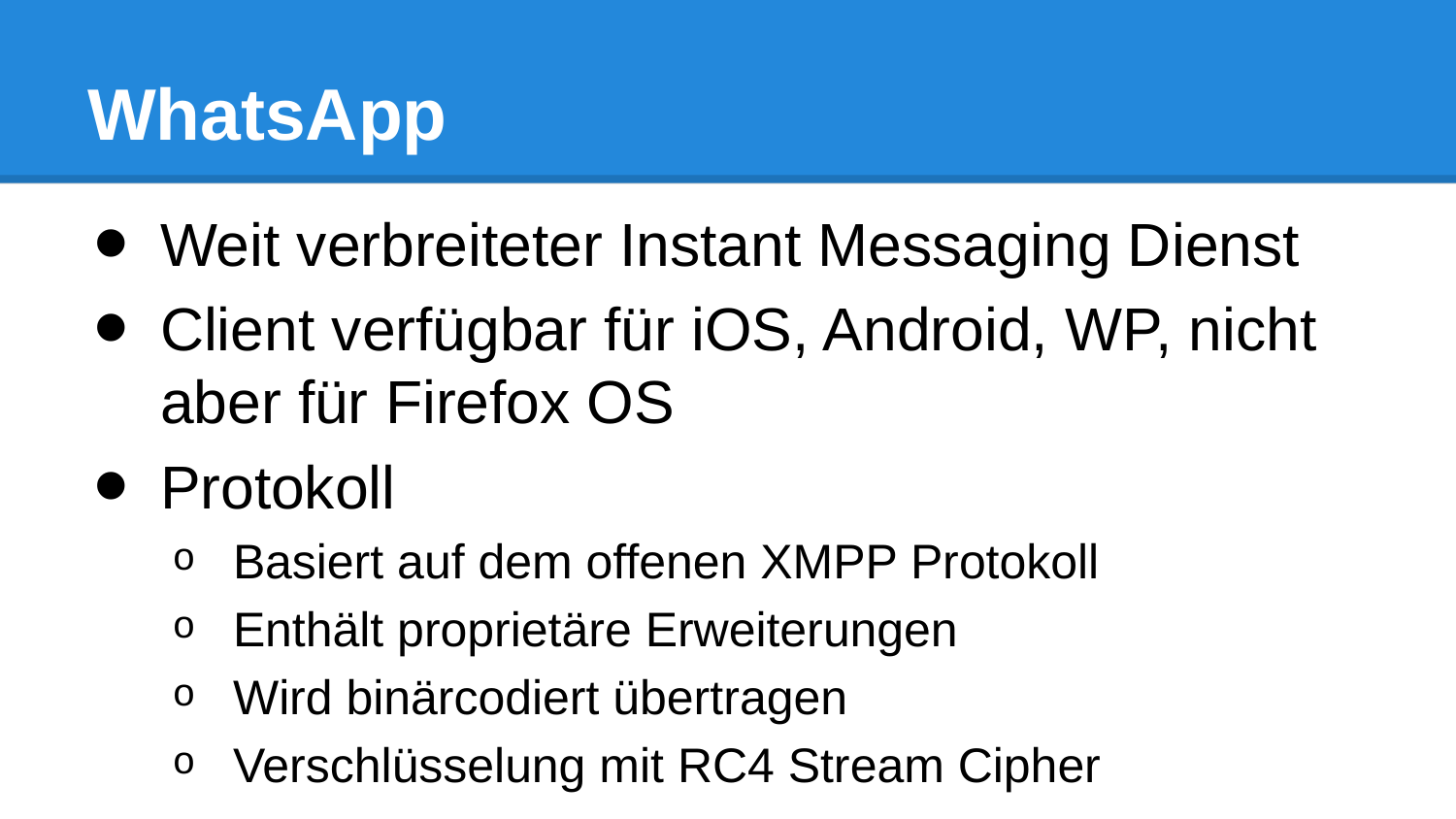

# WhatsApp
Weit verbreiteter Instant Messaging Dienst
Client verfügbar für iOS, Android, WP, nicht aber für Firefox OS
Protokoll
Basiert auf dem offenen XMPP Protokoll
Enthält proprietäre Erweiterungen
Wird binärcodiert übertragen
Verschlüsselung mit RC4 Stream Cipher